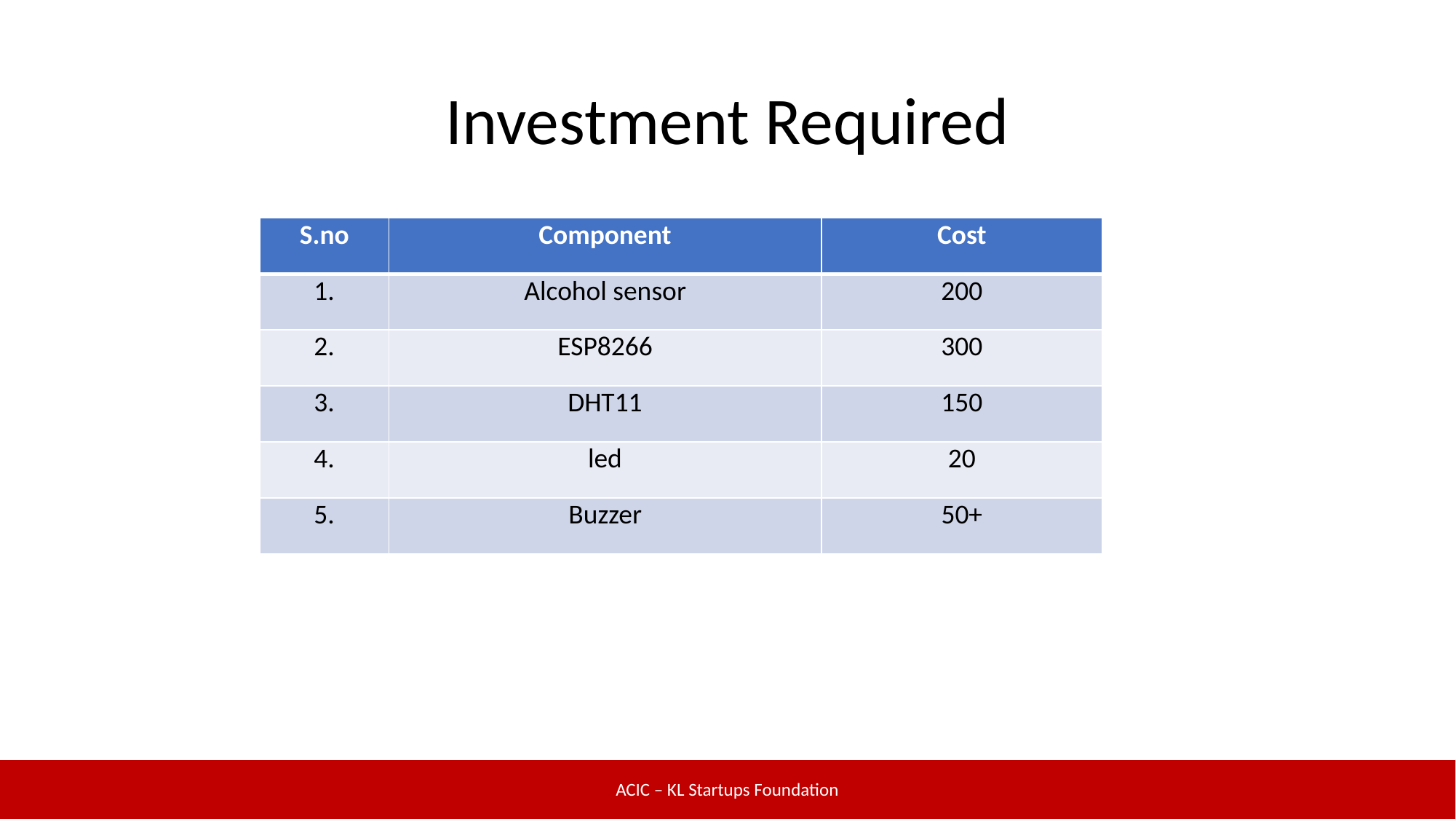

# Investment Required
| S.no | Component | Cost |
| --- | --- | --- |
| 1. | Alcohol sensor | 200 |
| 2. | ESP8266 | 300 |
| 3. | DHT11 | 150 |
| 4. | led | 20 |
| 5. | Buzzer | 50+ |